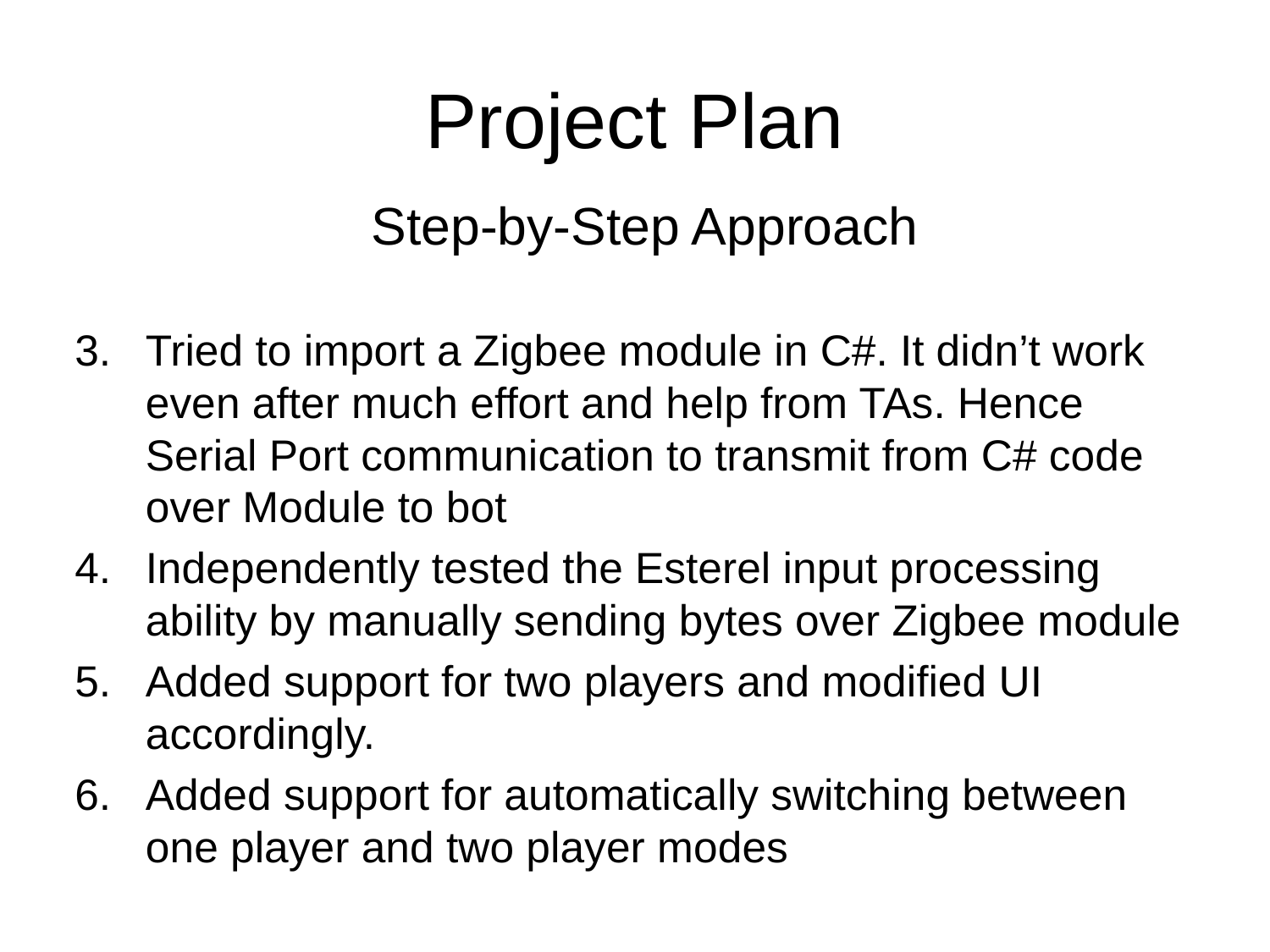

# Project Plan
Step-by-Step Approach
Tried to import a Zigbee module in C#. It didn’t work even after much effort and help from TAs. Hence Serial Port communication to transmit from C# code over Module to bot
Independently tested the Esterel input processing ability by manually sending bytes over Zigbee module
Added support for two players and modified UI accordingly.
Added support for automatically switching between one player and two player modes